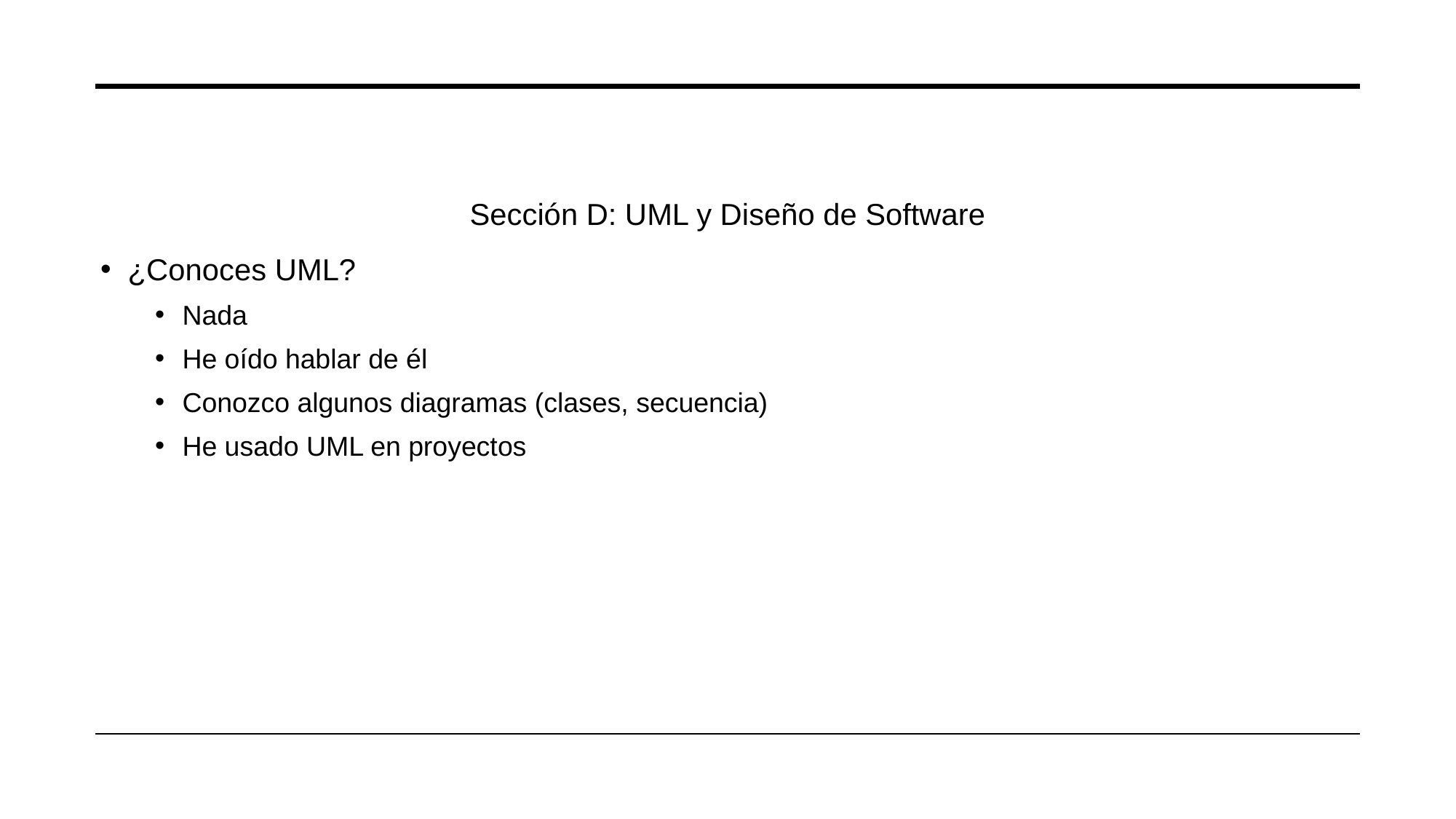

Sección D: UML y Diseño de Software
¿Conoces UML?
Nada
He oído hablar de él
Conozco algunos diagramas (clases, secuencia)
He usado UML en proyectos